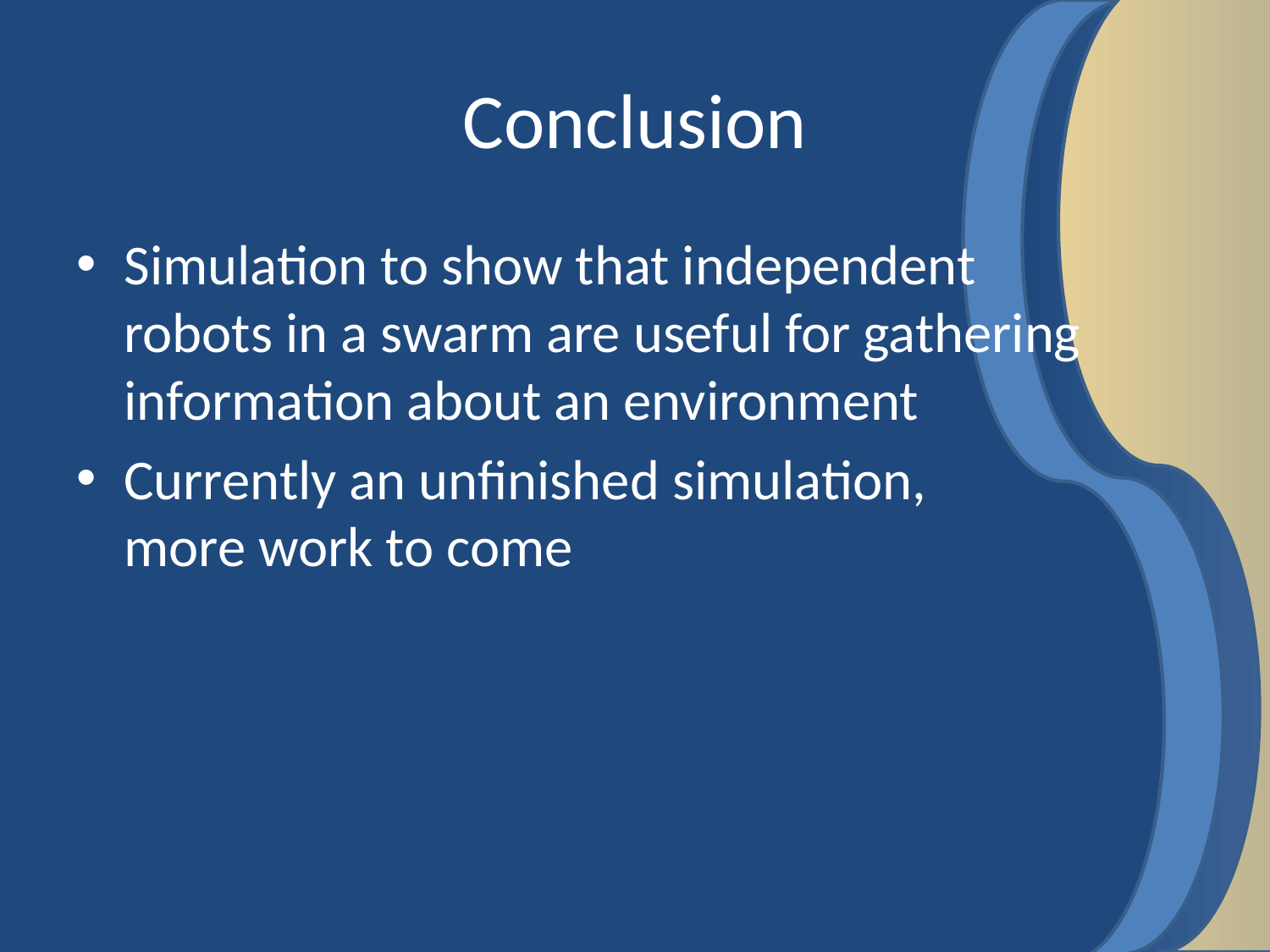

# Conclusion
Simulation to show that independent
robots in a swarm are useful for gathering
information about an environment
Currently an unfinished simulation,
more work to come